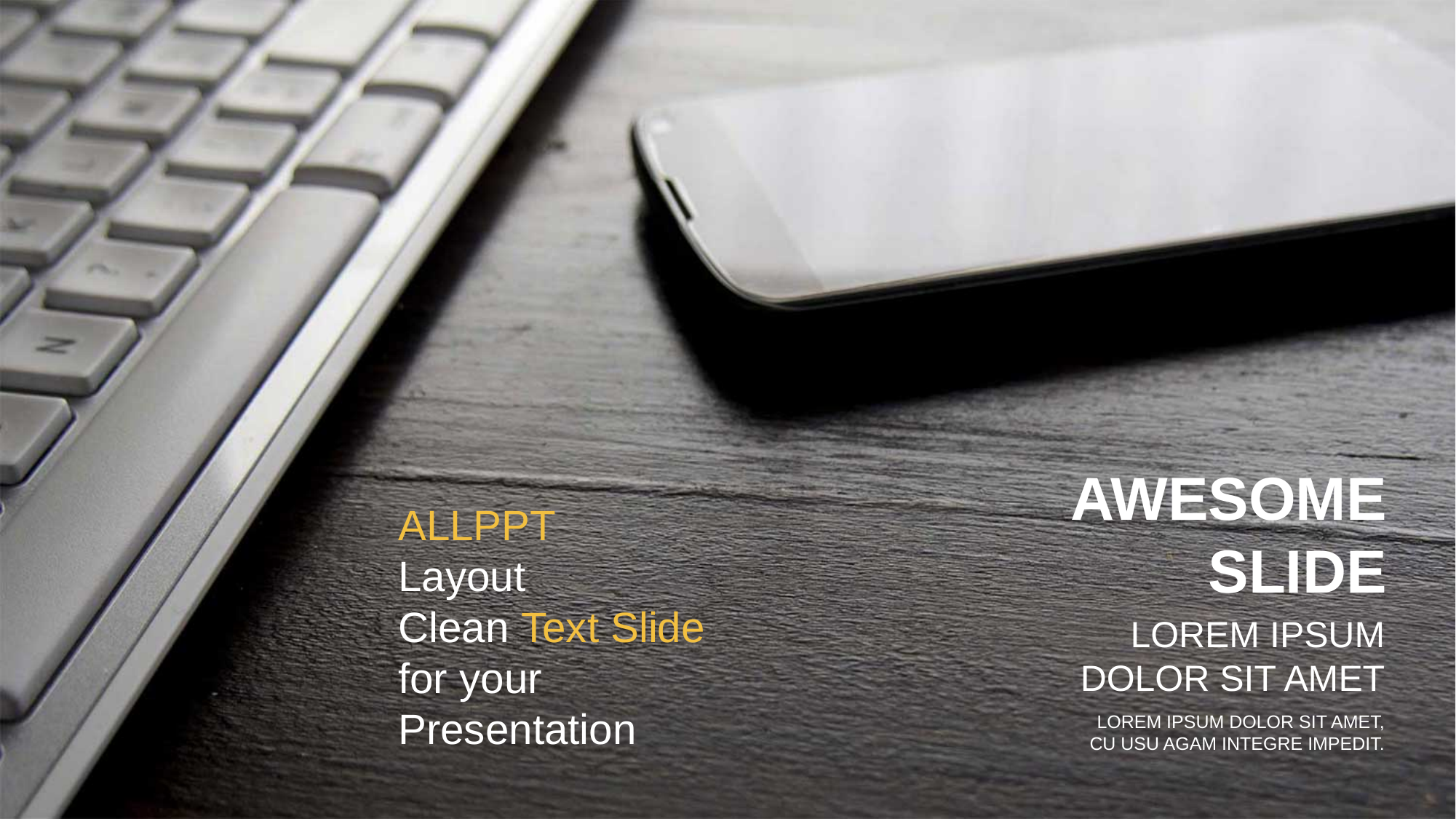

AWESOME
SLIDE
ALLPPT
Layout
Clean Text Slide
for your
Presentation
LOREM IPSUM
DOLOR SIT AMET
LOREM IPSUM DOLOR SIT AMET,
CU USU AGAM INTEGRE IMPEDIT.